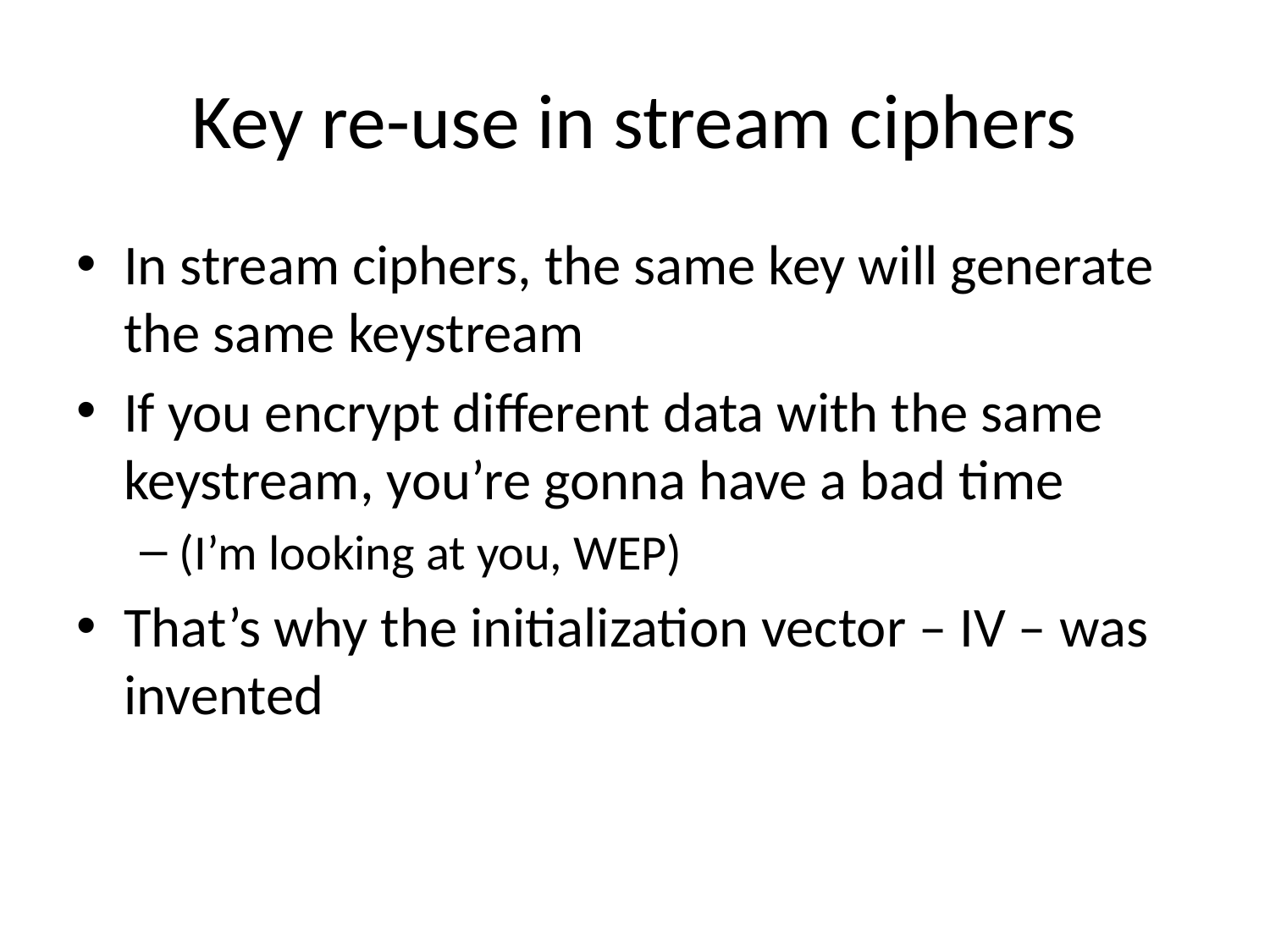

# Key re-use in stream ciphers
In stream ciphers, the same key will generate the same keystream
If you encrypt different data with the same keystream, you’re gonna have a bad time
(I’m looking at you, WEP)
That’s why the initialization vector – IV – was invented